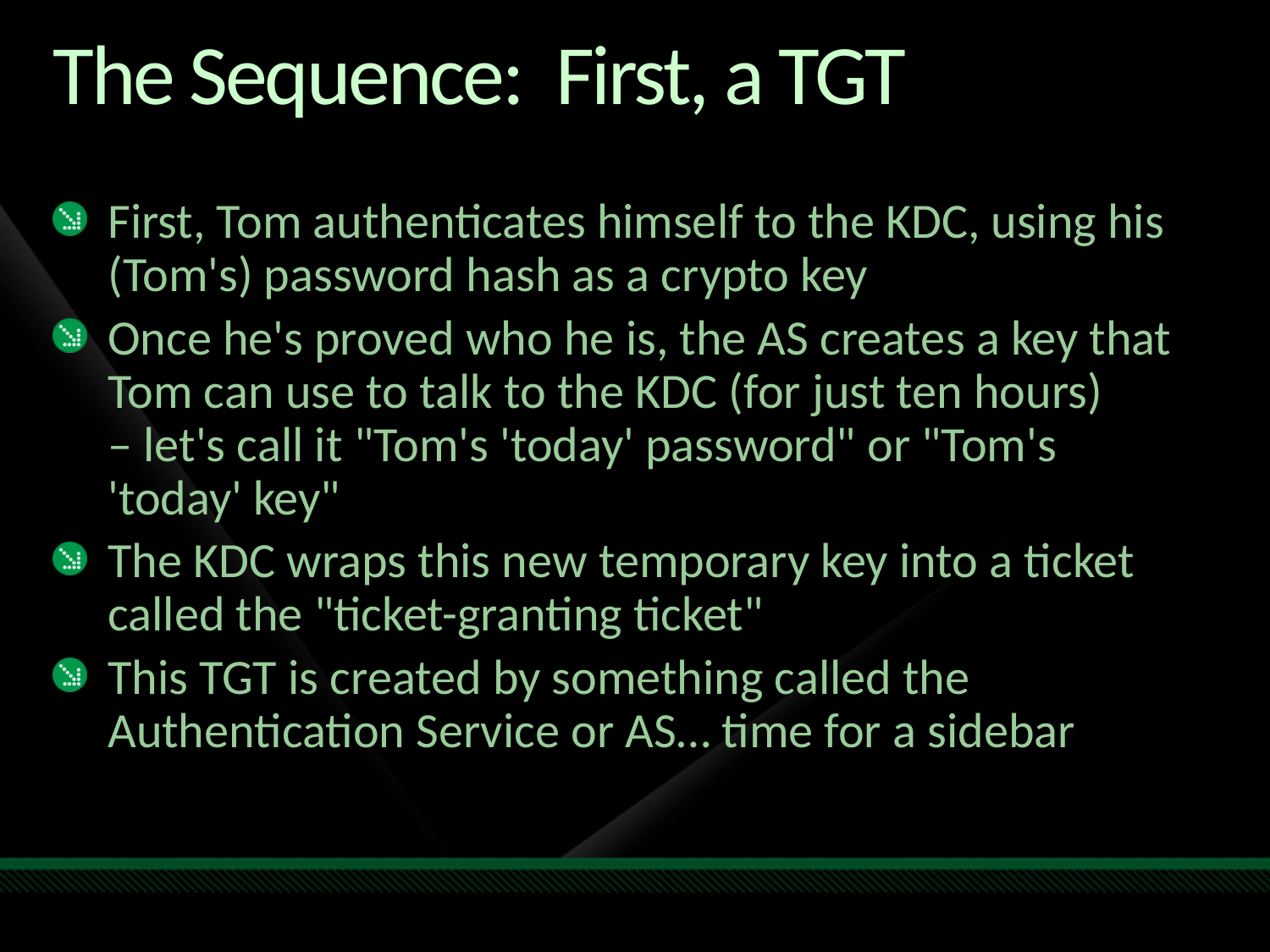

# The Sequence:  First, a TGT
First, Tom authenticates himself to the KDC, using his (Tom's) password hash as a crypto key
Once he's proved who he is, the AS creates a key that Tom can use to talk to the KDC (for just ten hours)
– let's call it "Tom's 'today' password" or "Tom's
'today' key"
The KDC wraps this new temporary key into a ticket called the "ticket-granting ticket"
This TGT is created by something called the Authentication Service or AS… time for a sidebar